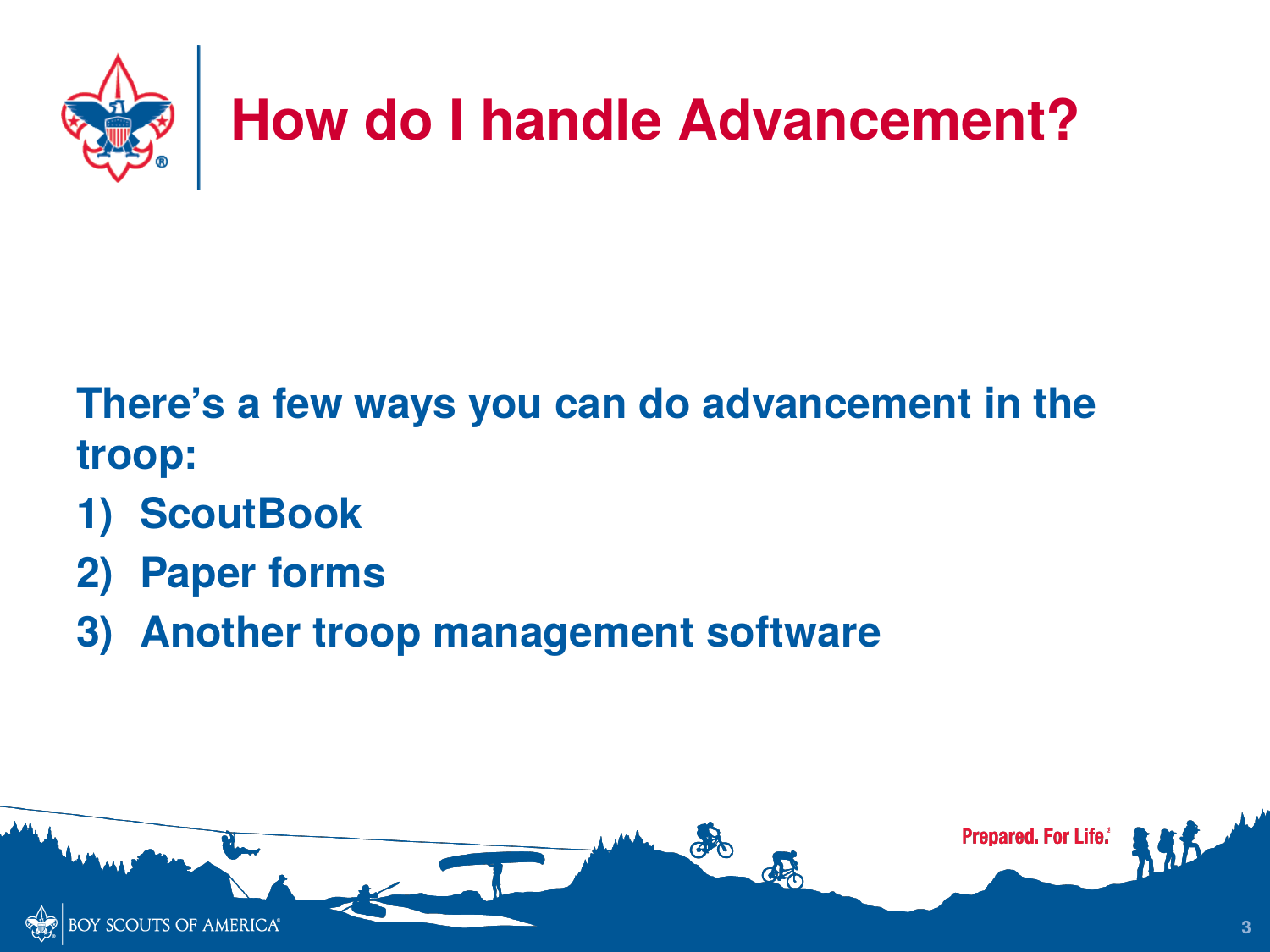

# How do I handle Advancement?
There’s a few ways you can do advancement in the troop:
ScoutBook
Paper forms
Another troop management software
3